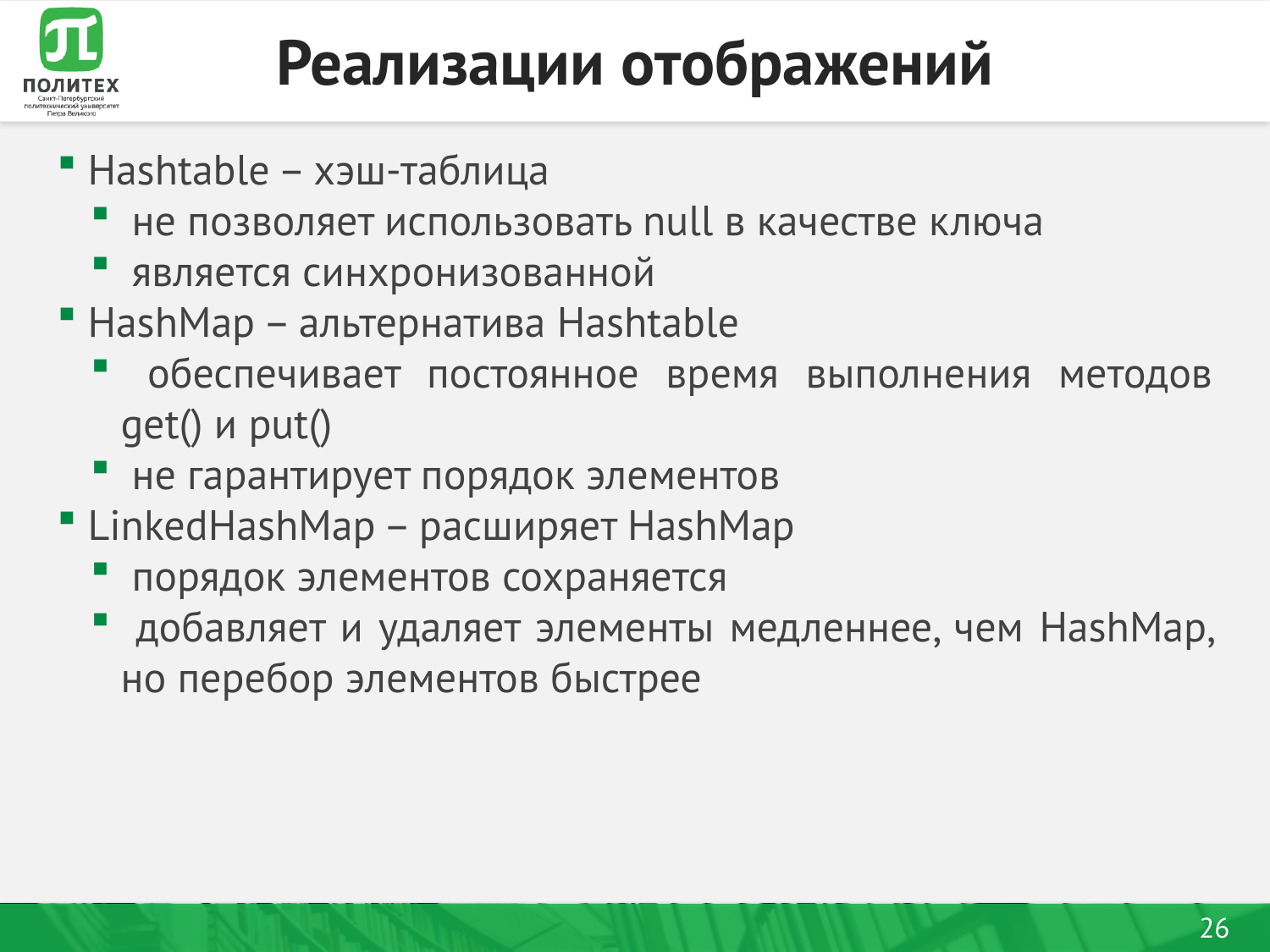

# Реализации отображений
 Hashtable – хэш-таблица
 не позволяет использовать null в качестве ключа
 является синхронизованной
 HashMap – альтернатива Hashtable
 обеспечивает постоянное время выполнения методов get() и put()
 не гарантирует порядок элементов
 LinkedHashMap – расширяет HashMap
 порядок элементов сохраняется
 добавляет и удаляет элементы медленнее, чем HashMap, но перебор элементов быстрее